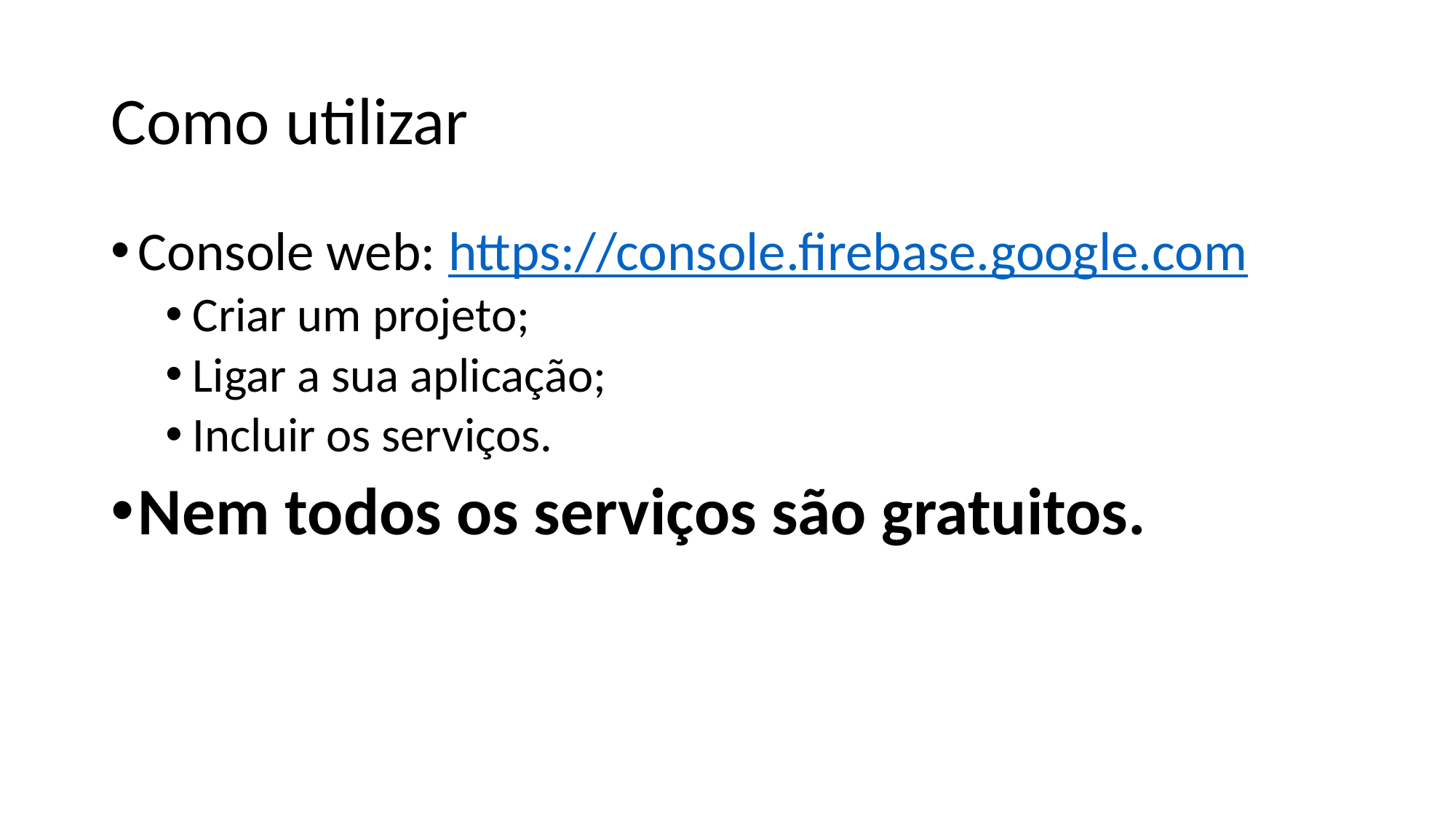

# Como utilizar
Console web: https://console.firebase.google.com
Criar um projeto;
Ligar a sua aplicação;
Incluir os serviços.
Nem todos os serviços são gratuitos.